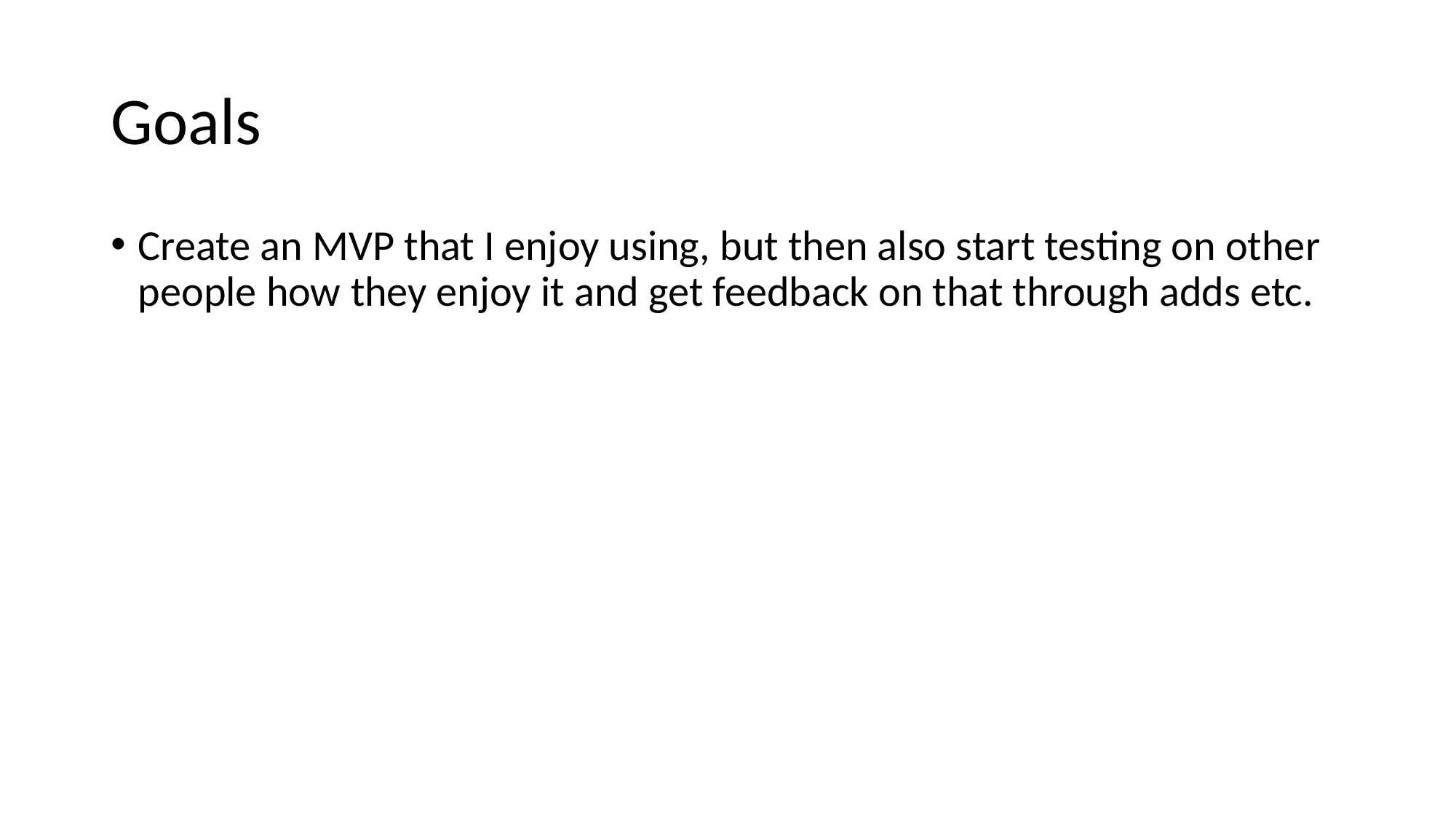

# Goals
Create an MVP that I enjoy using, but then also start testing on other people how they enjoy it and get feedback on that through adds etc.